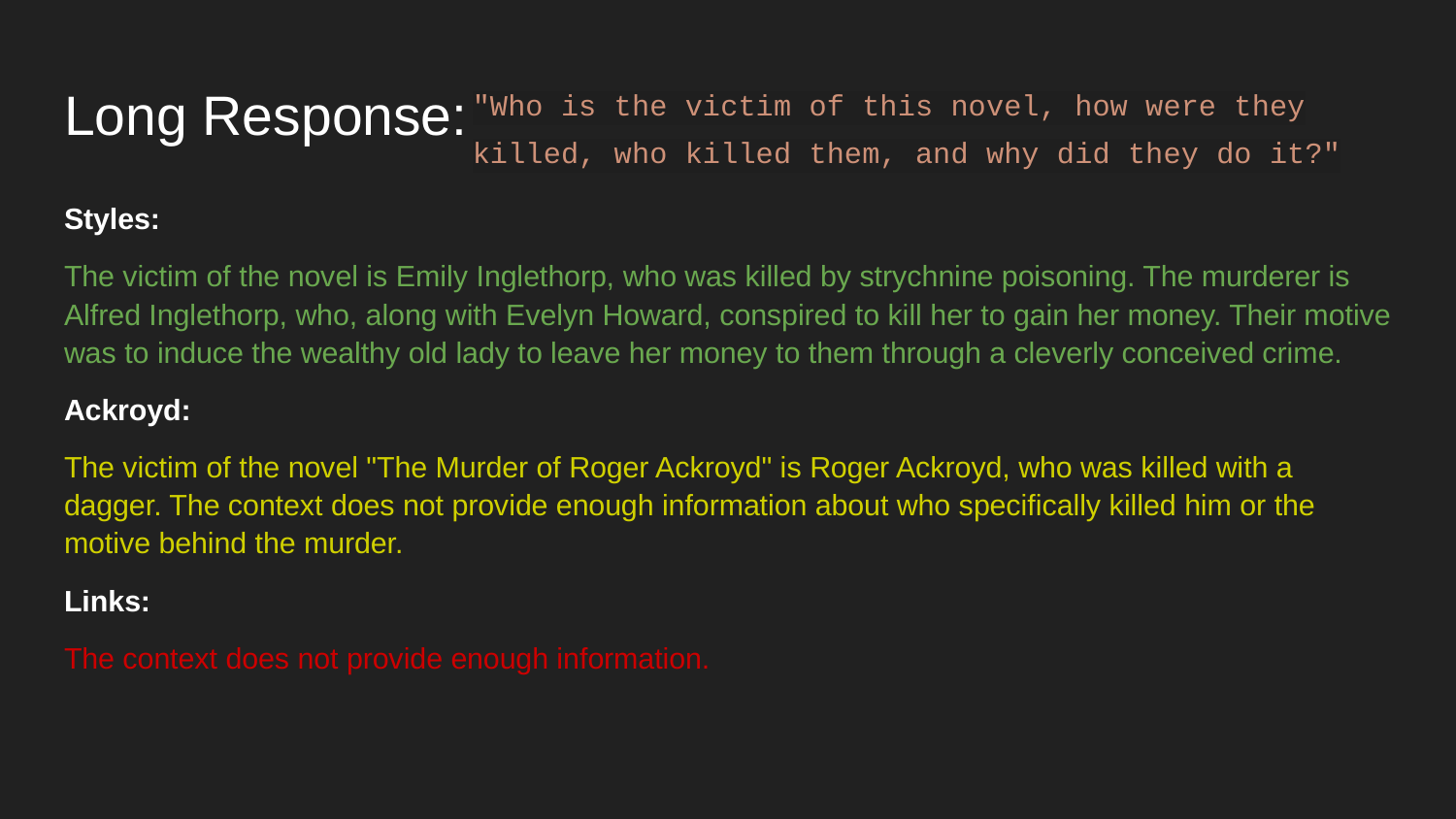

"Who is the victim of this novel, how were they killed, who killed them, and why did they do it?"
# Long Response:
Styles:
The victim of the novel is Emily Inglethorp, who was killed by strychnine poisoning. The murderer is Alfred Inglethorp, who, along with Evelyn Howard, conspired to kill her to gain her money. Their motive was to induce the wealthy old lady to leave her money to them through a cleverly conceived crime.
Ackroyd:
The victim of the novel "The Murder of Roger Ackroyd" is Roger Ackroyd, who was killed with a dagger. The context does not provide enough information about who specifically killed him or the motive behind the murder.
Links:
The context does not provide enough information.